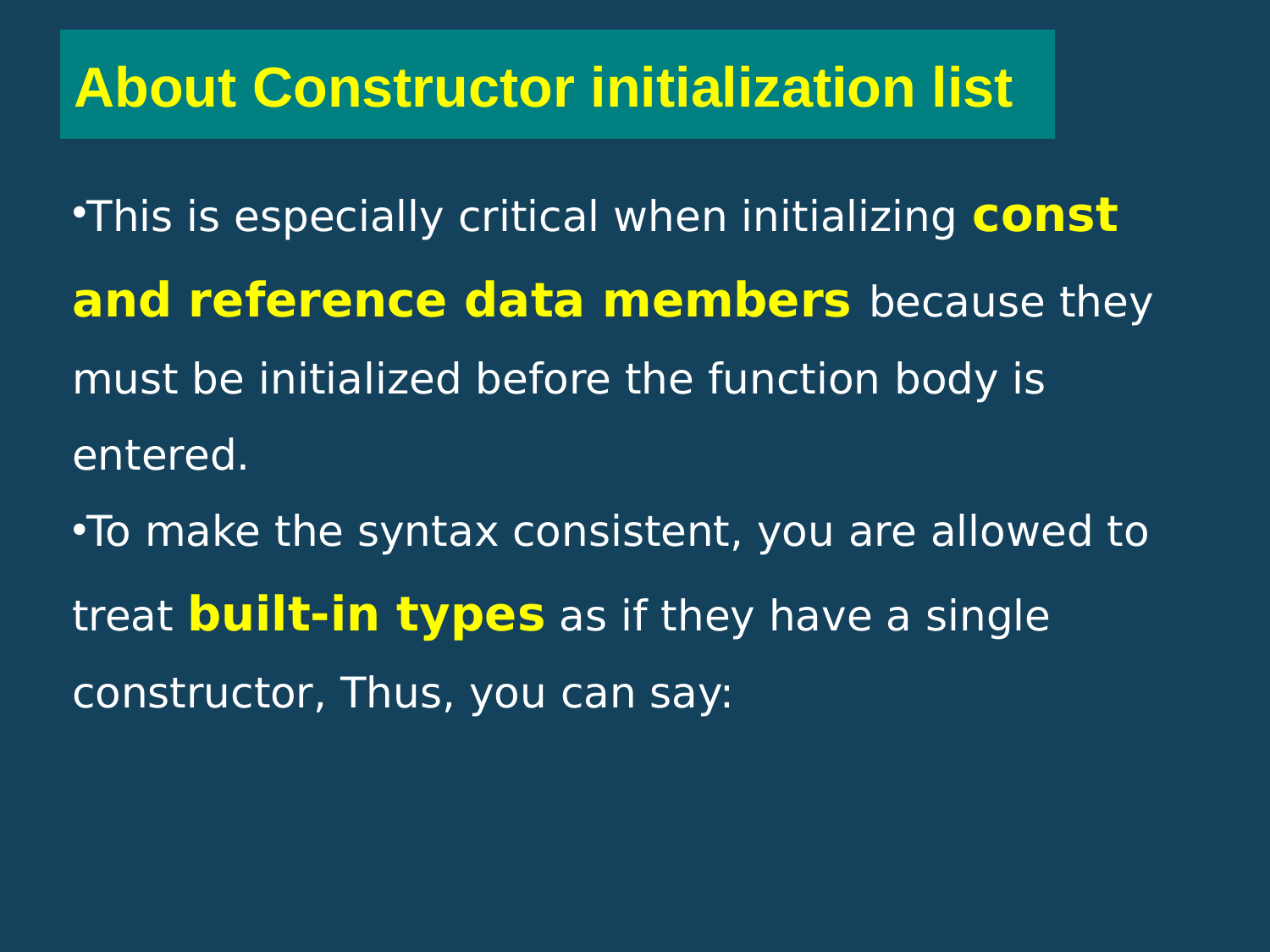

# About Constructor initialization list
This is especially critical when initializing const and reference data members because they must be initialized before the function body is entered.
To make the syntax consistent, you are allowed to treat built-in types as if they have a single constructor, Thus, you can say: